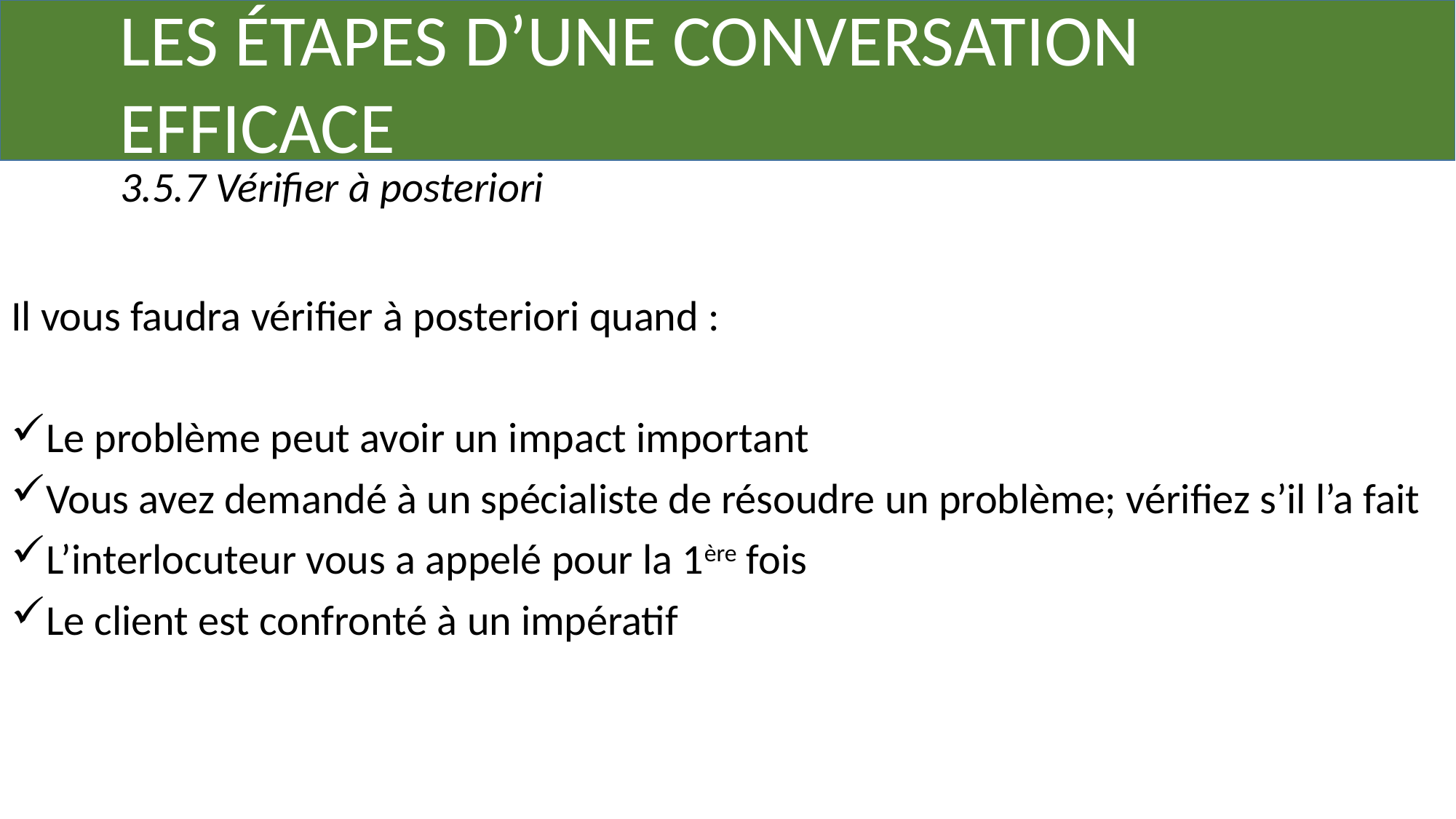

LES ÉTAPES D’UNE CONVERSATION
	EFFICACE
	3.5.7 Vérifier à posteriori

Il vous faudra vérifier à posteriori quand :

Le problème peut avoir un impact important
Vous avez demandé à un spécialiste de résoudre un problème; vérifiez s’il l’a fait
L’interlocuteur vous a appelé pour la 1ère fois
Le client est confronté à un impératif